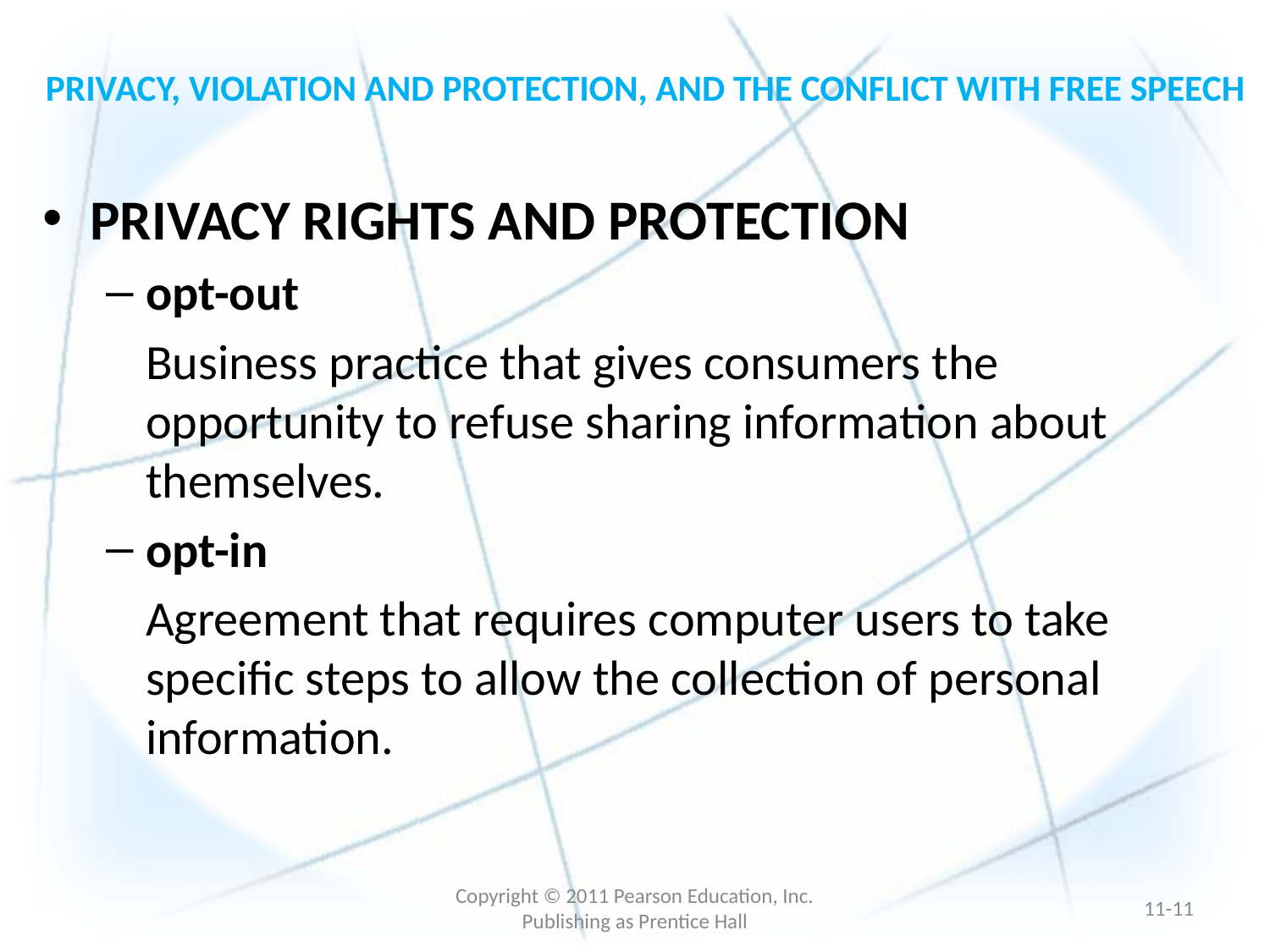

# PRIVACY, VIOLATION AND PROTECTION, AND THE CONFLICT WITH FREE SPEECH
PRIVACY RIGHTS AND PROTECTION
opt-out
	Business practice that gives consumers the opportunity to refuse sharing information about themselves.
opt-in
	Agreement that requires computer users to take specific steps to allow the collection of personal information.
Copyright © 2011 Pearson Education, Inc. Publishing as Prentice Hall
11-11